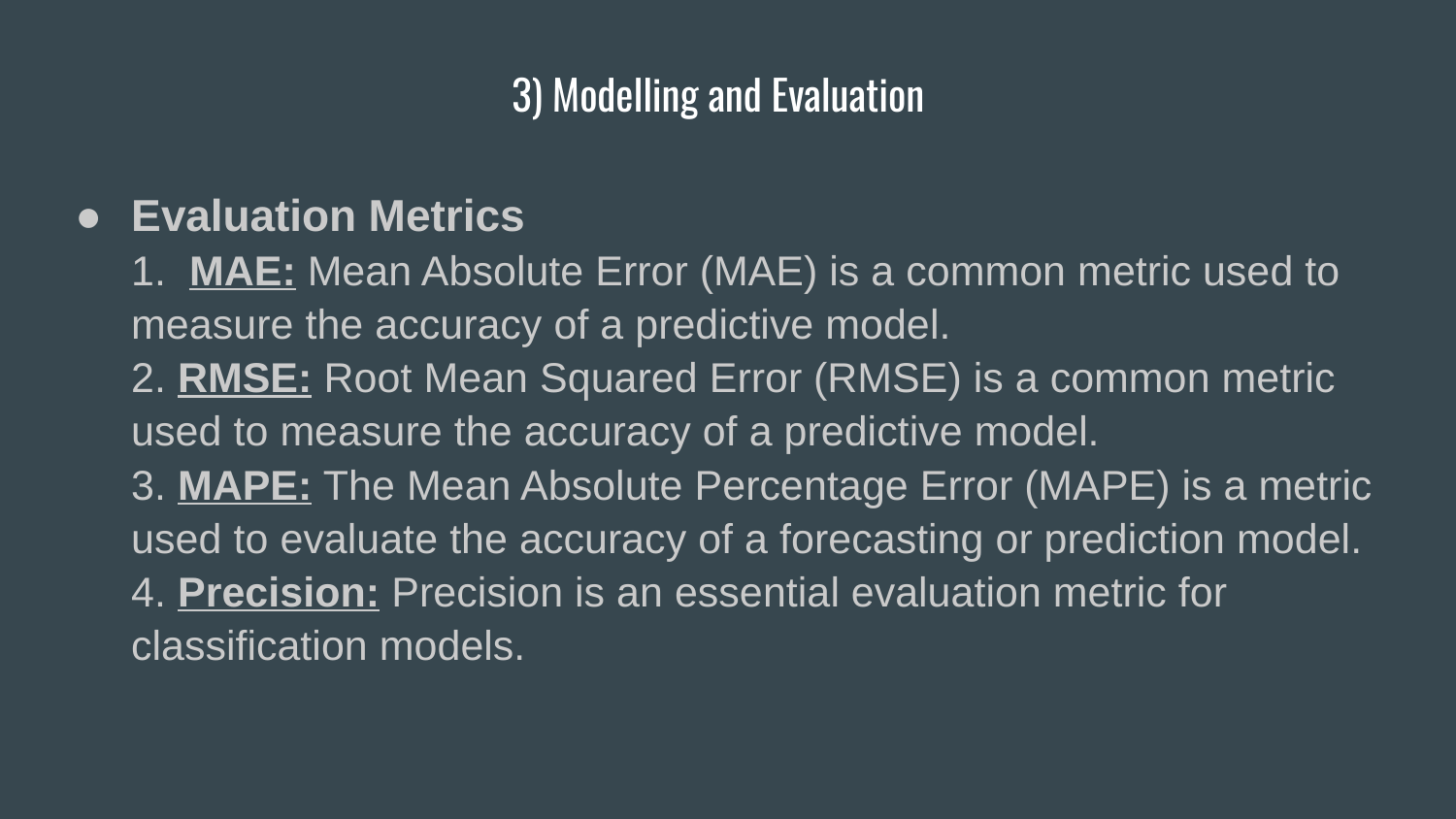

# 3) Modelling and Evaluation
Evaluation Metrics
1.  MAE: Mean Absolute Error (MAE) is a common metric used to measure the accuracy of a predictive model.
2. RMSE: Root Mean Squared Error (RMSE) is a common metric used to measure the accuracy of a predictive model.
3. MAPE: The Mean Absolute Percentage Error (MAPE) is a metric used to evaluate the accuracy of a forecasting or prediction model.
4. Precision: Precision is an essential evaluation metric for classification models.